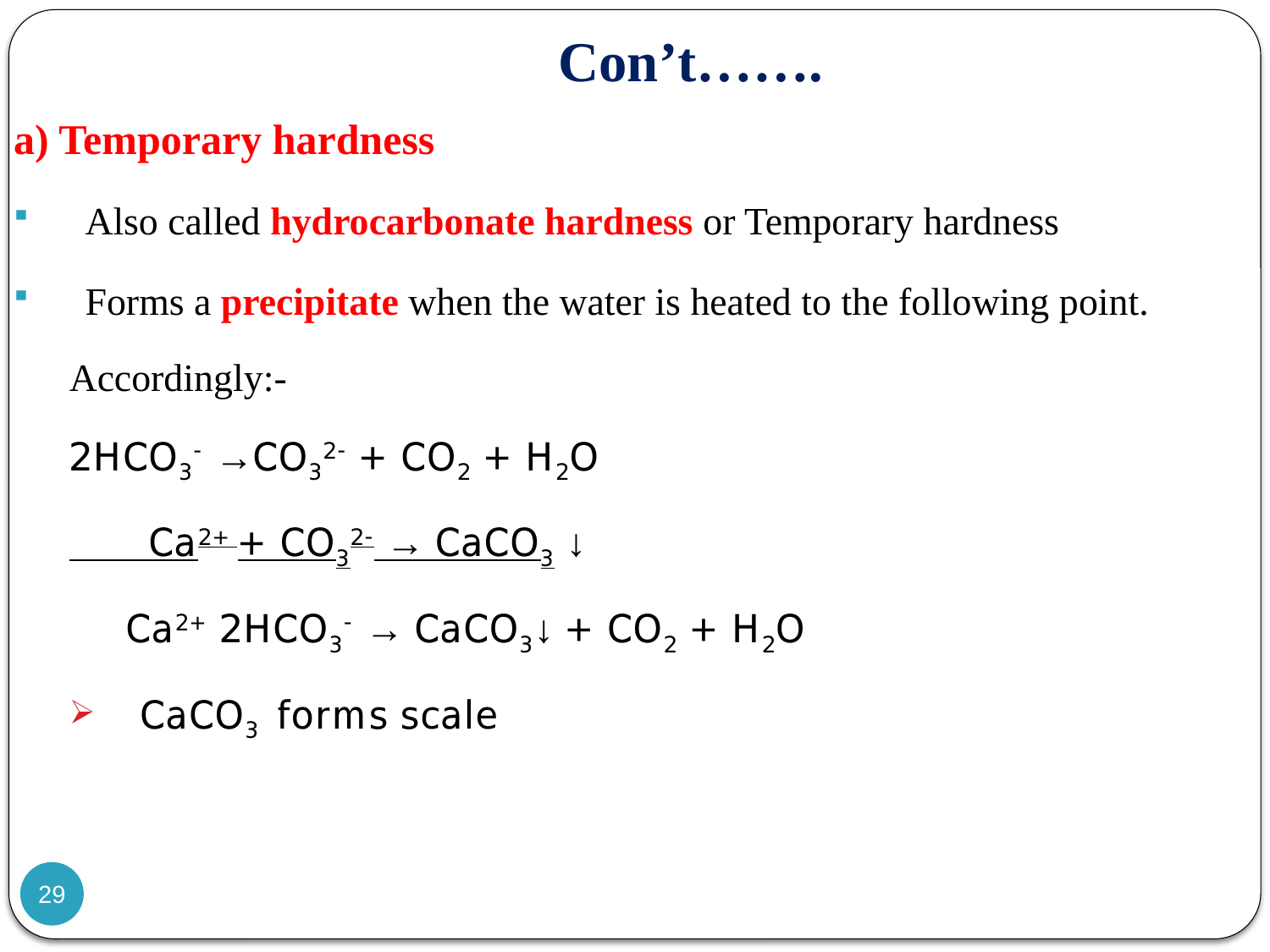

# Con’t…….
a) Temporary hardness
Also called hydrocarbonate hardness or Temporary hardness
Forms a precipitate when the water is heated to the following point.
Accordingly:-
2HCO3- →CO32- + CO2 + H2O
       Ca2+ + CO32- → CaCO3 ↓
     Ca2+ 2HCO3- → CaCO3↓ + CO2 + H2O
CaCO3  forms scale

29